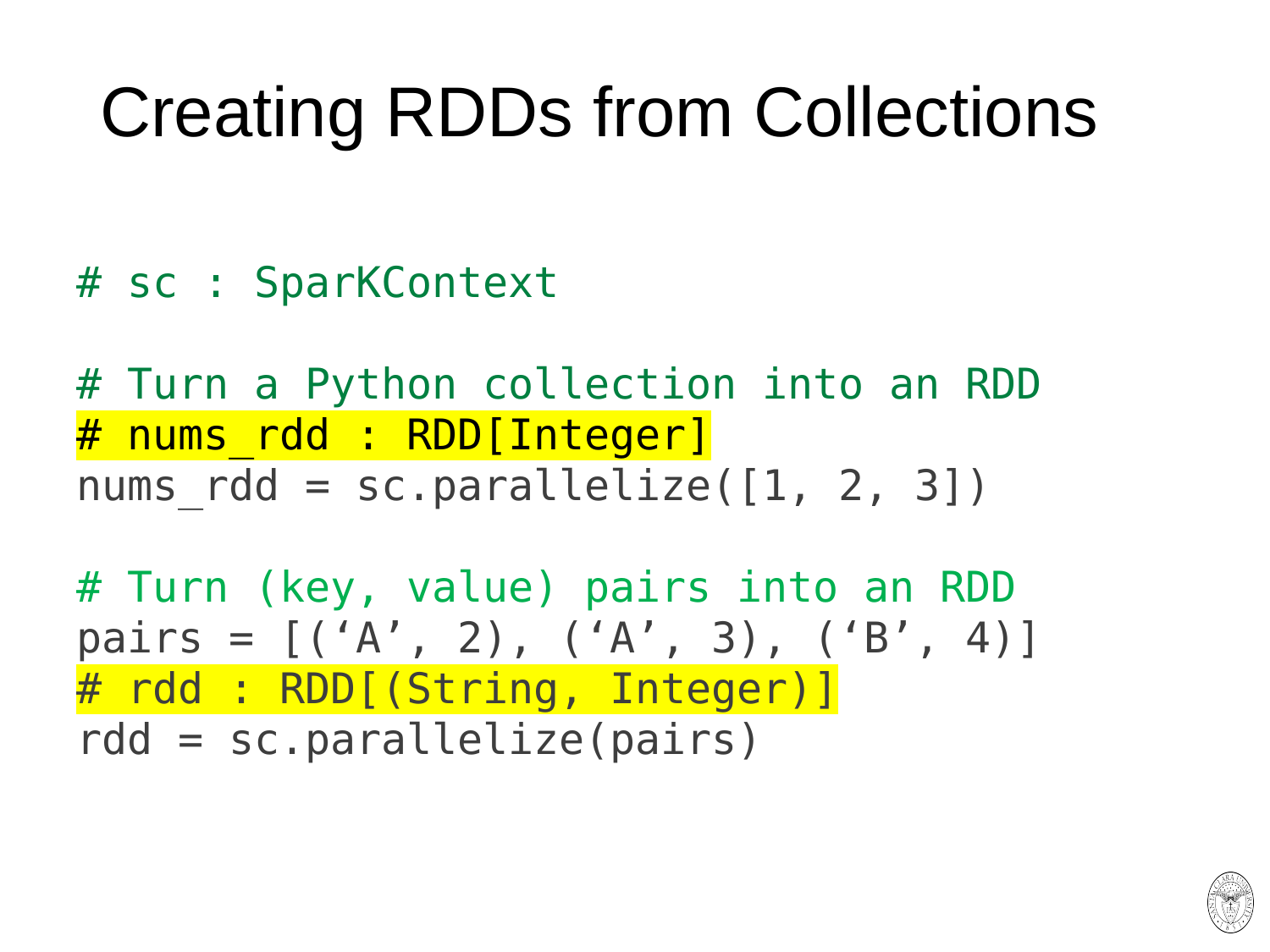

# Creating RDDs from Collections
# sc : SparKContext

# Turn a Python collection into an RDD
# nums_rdd : RDD[Integer]
nums_rdd = sc.parallelize([1, 2, 3])

# Turn (key, value) pairs into an RDD
pairs = [(‘A’, 2), (‘A’, 3), (‘B’, 4)]
# rdd : RDD[(String, Integer)]
rdd = sc.parallelize(pairs)